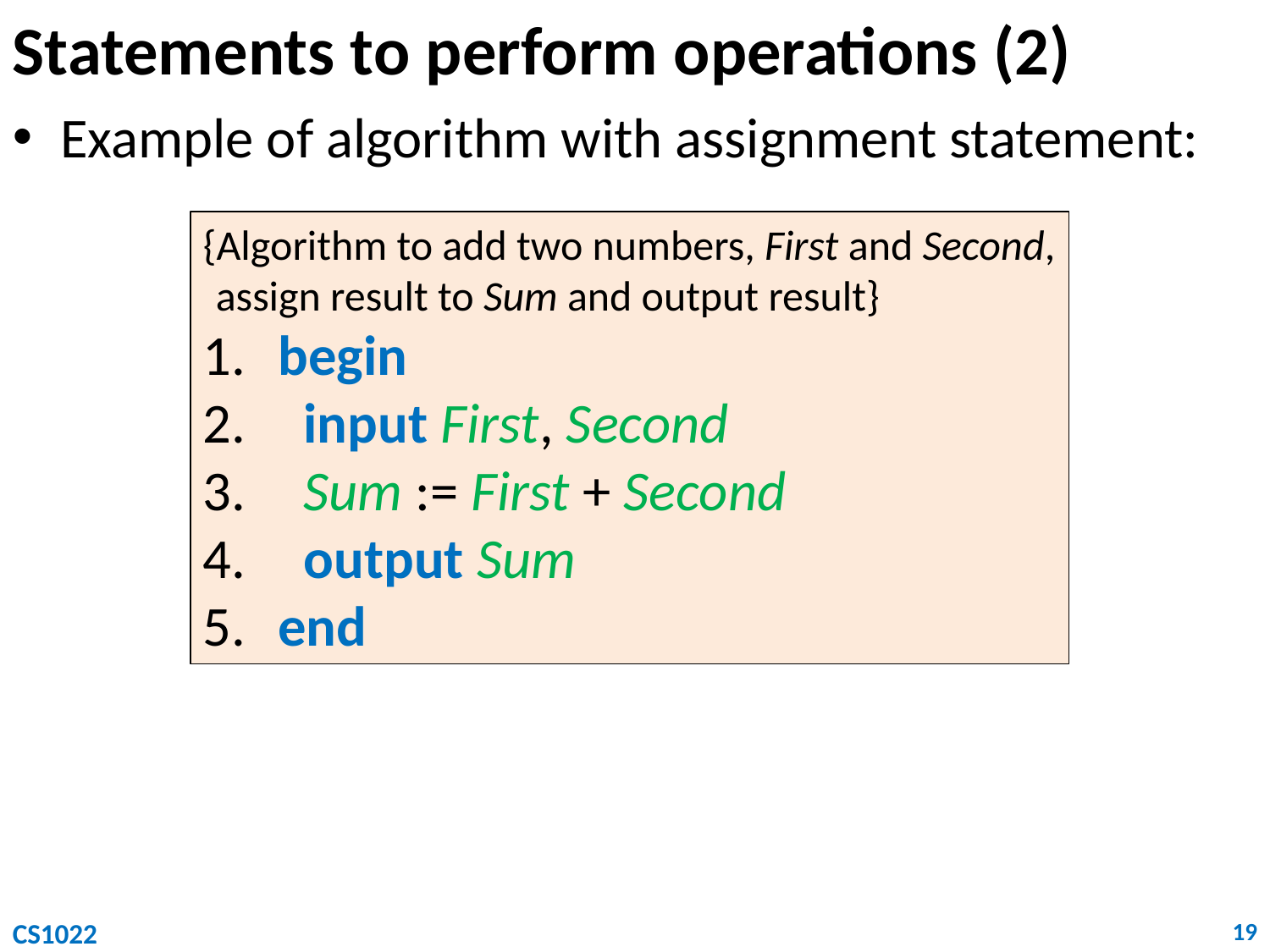

# Statements to perform operations (2)
Example of algorithm with assignment statement:
{Algorithm to add two numbers, First and Second, assign result to Sum and output result}
 begin
   input First, Second
   Sum := First + Second
   output Sum
 end
CS1022
19